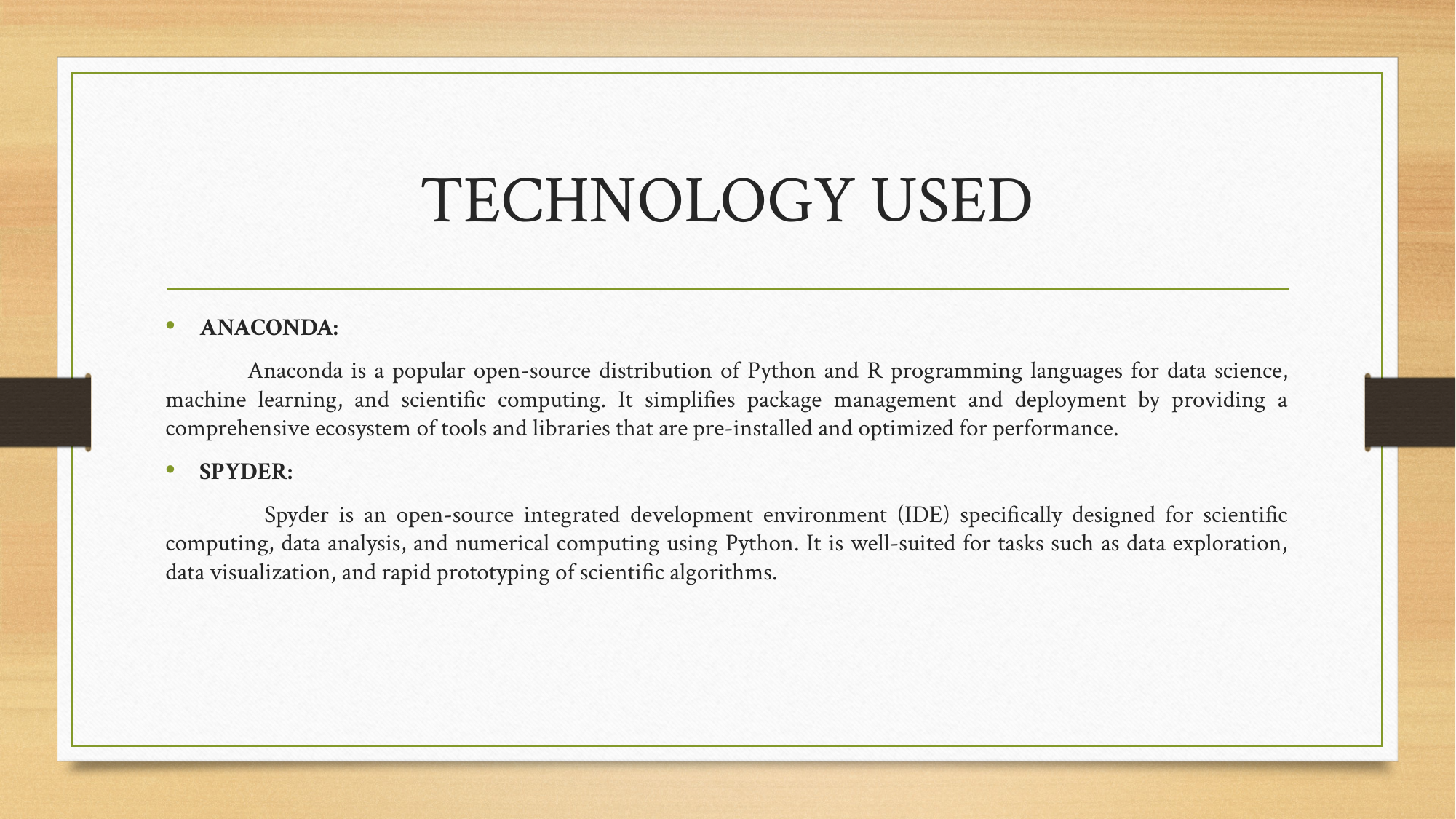

# TECHNOLOGY USED
ANACONDA:
          Anaconda is a popular open-source distribution of Python and R programming languages for data science, machine learning, and scientific computing. It simplifies package management and deployment by providing a comprehensive ecosystem of tools and libraries that are pre-installed and optimized for performance.
SPYDER:
          Spyder is an open-source integrated development environment (IDE) specifically designed for scientific computing, data analysis, and numerical computing using Python. It is well-suited for tasks such as data exploration, data visualization, and rapid prototyping of scientific algorithms.